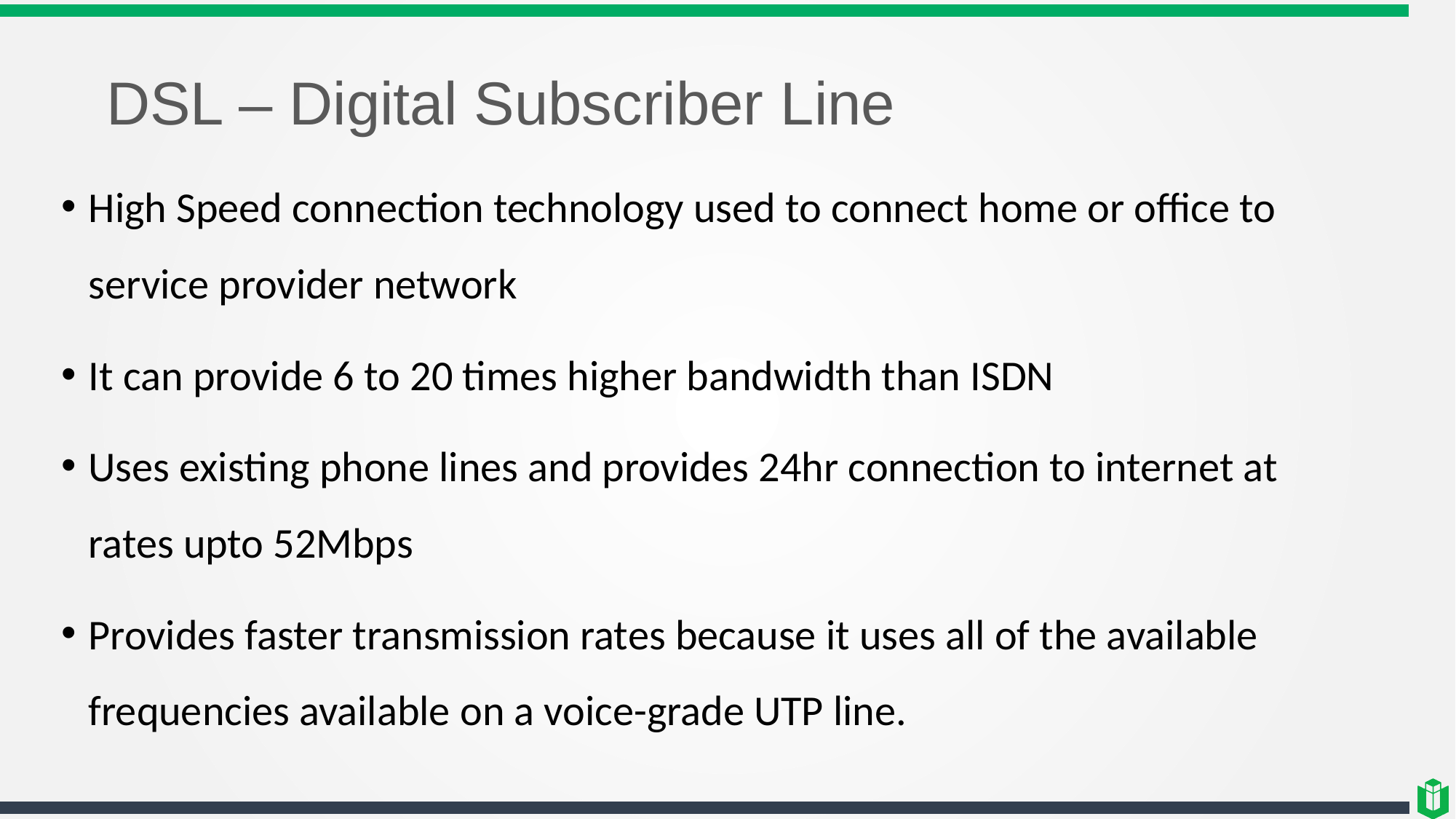

# DSL – Digital Subscriber Line
High Speed connection technology used to connect home or office to service provider network
It can provide 6 to 20 times higher bandwidth than ISDN
Uses existing phone lines and provides 24hr connection to internet at rates upto 52Mbps
Provides faster transmission rates because it uses all of the available frequencies available on a voice-grade UTP line.